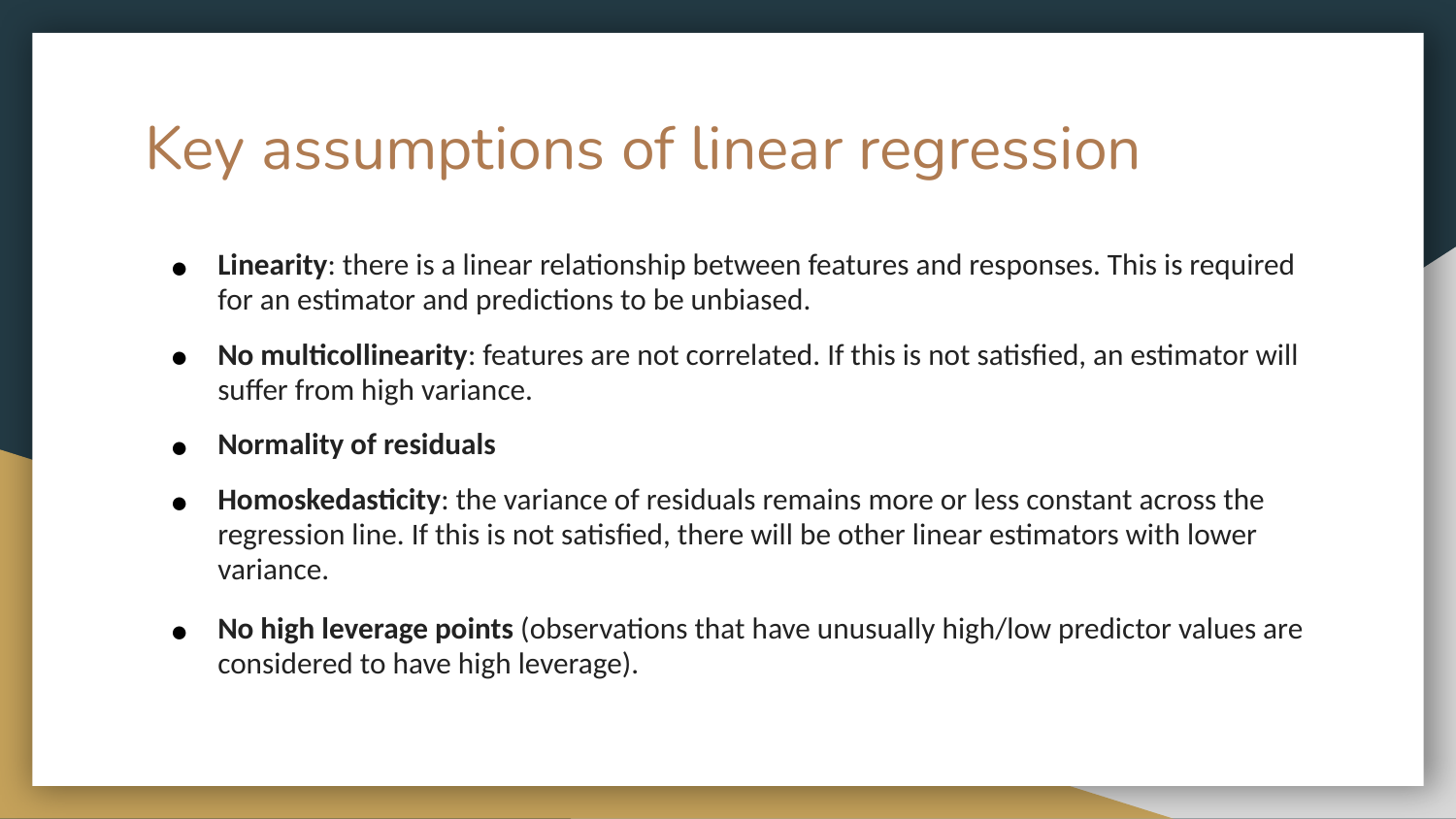

# Key assumptions of linear regression
Linearity: there is a linear relationship between features and responses. This is required for an estimator and predictions to be unbiased.
No multicollinearity: features are not correlated. If this is not satisfied, an estimator will suffer from high variance.
Normality of residuals
Homoskedasticity: the variance of residuals remains more or less constant across the regression line. If this is not satisfied, there will be other linear estimators with lower variance.
No high leverage points (observations that have unusually high/low predictor values are considered to have high leverage).